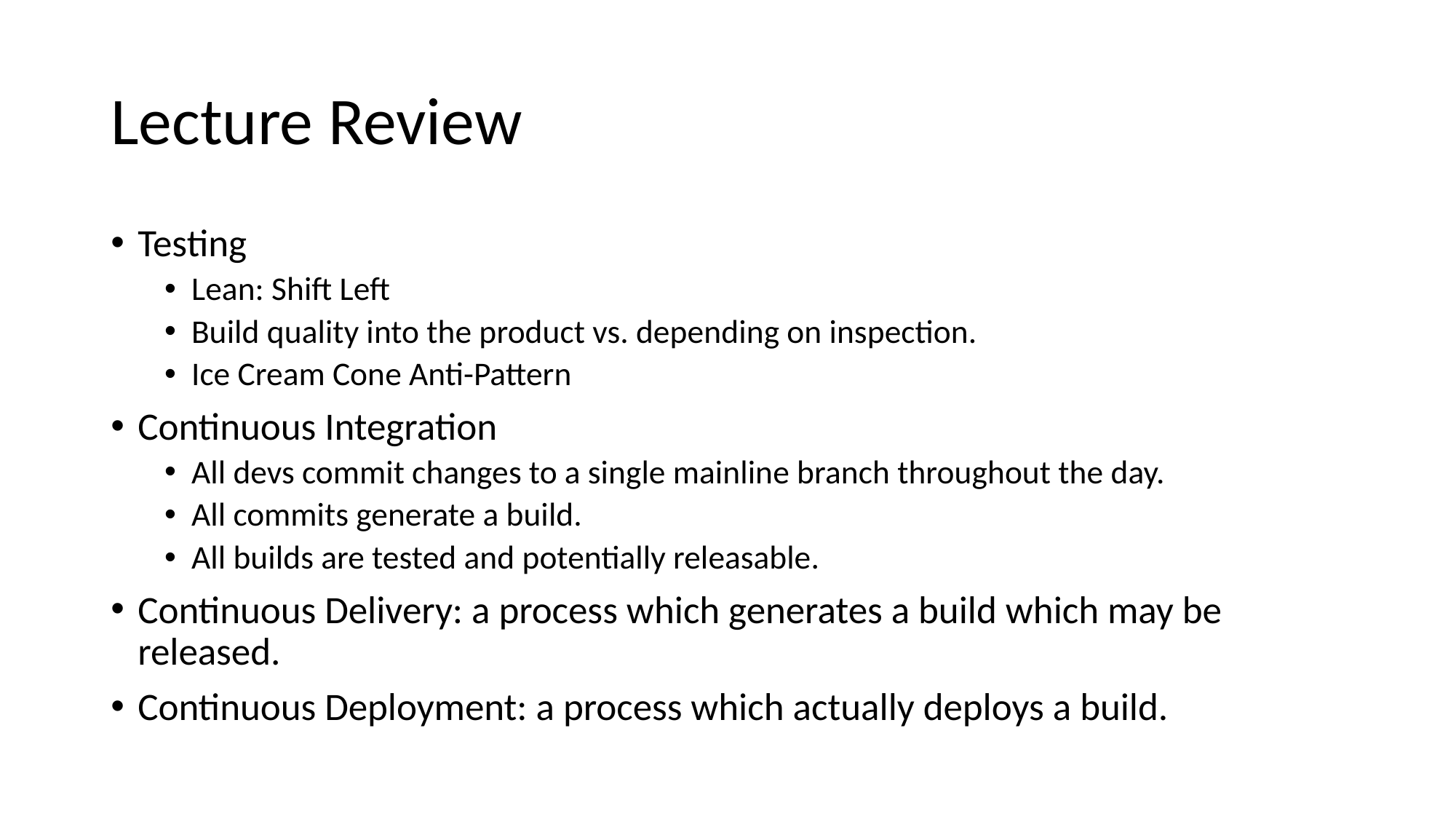

# Lecture Review
Testing
Lean: Shift Left
Build quality into the product vs. depending on inspection.
Ice Cream Cone Anti-Pattern
Continuous Integration
All devs commit changes to a single mainline branch throughout the day.
All commits generate a build.
All builds are tested and potentially releasable.
Continuous Delivery: a process which generates a build which may be released.
Continuous Deployment: a process which actually deploys a build.